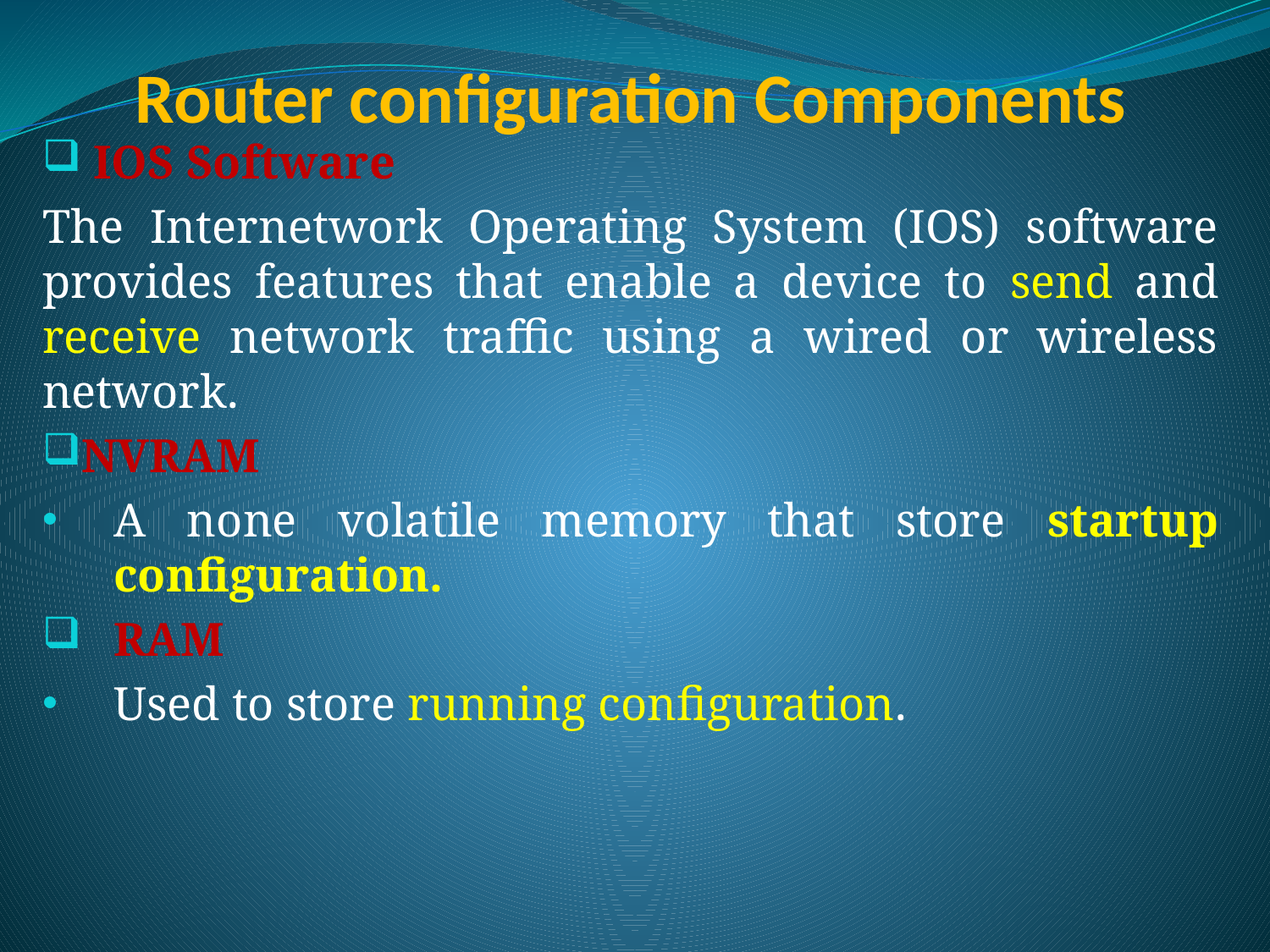

# Router configuration Components
 IOS Software
The Internetwork Operating System (IOS) software provides features that enable a device to send and receive network traffic using a wired or wireless network.
NVRAM
A none volatile memory that store startup configuration.
RAM
Used to store running configuration.